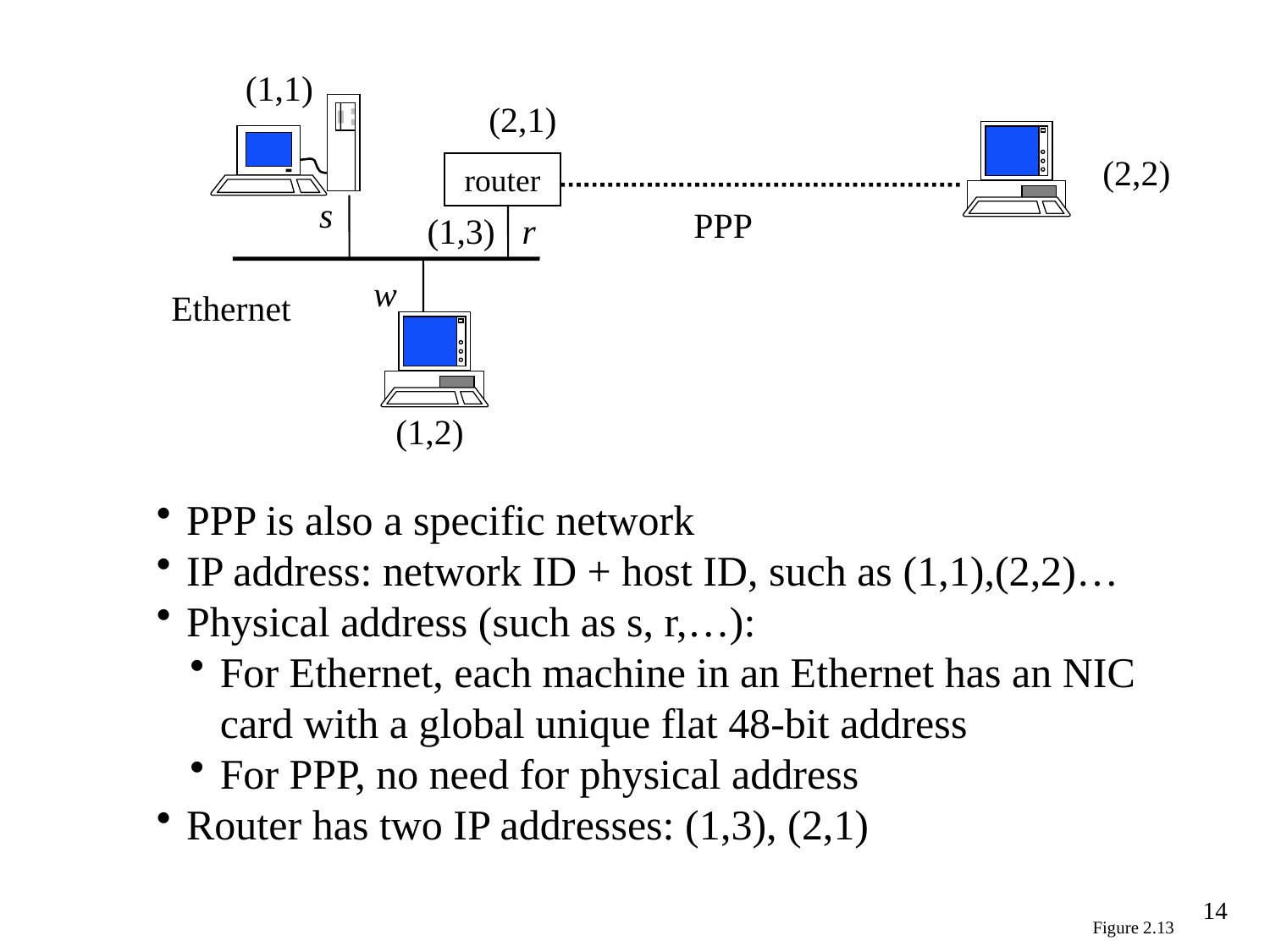

(1,1)
(2,1)

(2,2)
router

s

PPP
(1,3)   r

w
Ethernet

(1,2)
PPP is also a specific network
IP address: network ID + host ID, such as (1,1),(2,2)…
Physical address (such as s, r,…):
For Ethernet, each machine in an Ethernet has an NIC
card with a global unique flat 48-bit address
For PPP, no need for physical address
Router has two IP addresses: (1,3), (2,1)
14
Figure 2.13